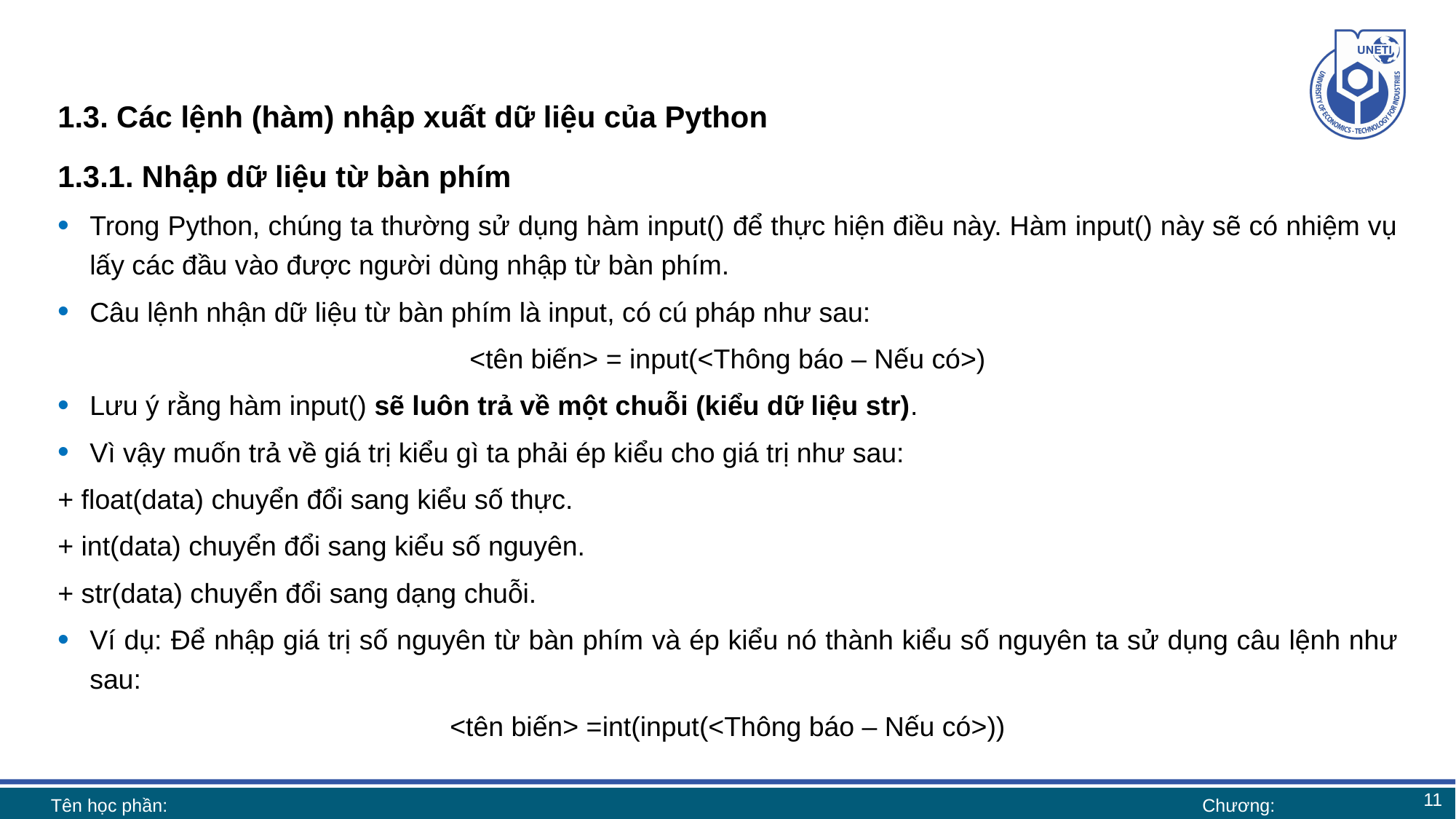

# 1.3. Các lệnh (hàm) nhập xuất dữ liệu của Python
1.3.1. Nhập dữ liệu từ bàn phím
Trong Python, chúng ta thường sử dụng hàm input() để thực hiện điều này. Hàm input() này sẽ có nhiệm vụ lấy các đầu vào được người dùng nhập từ bàn phím.
Câu lệnh nhận dữ liệu từ bàn phím là input, có cú pháp như sau:
<tên biến> = input(<Thông báo – Nếu có>)
Lưu ý rằng hàm input() sẽ luôn trả về một chuỗi (kiểu dữ liệu str).
Vì vậy muốn trả về giá trị kiểu gì ta phải ép kiểu cho giá trị như sau:
+ float(data) chuyển đổi sang kiểu số thực.
+ int(data) chuyển đổi sang kiểu số nguyên.
+ str(data) chuyển đổi sang dạng chuỗi.
Ví dụ: Để nhập giá trị số nguyên từ bàn phím và ép kiểu nó thành kiểu số nguyên ta sử dụng câu lệnh như sau:
<tên biến> =int(input(<Thông báo – Nếu có>))
11
Tên học phần:
Chương: